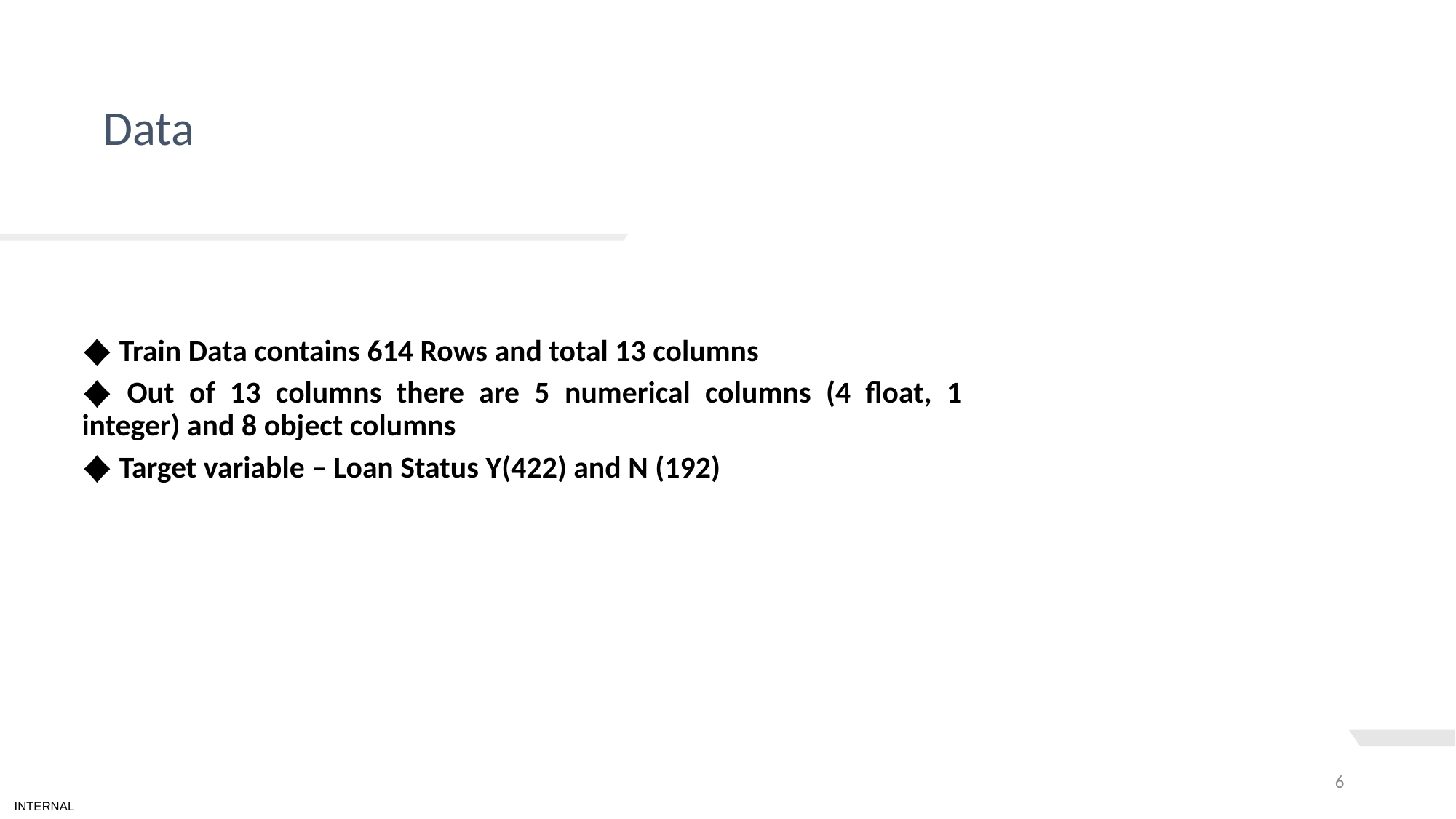

Data
♦ Train Data contains 614 Rows and total 13 columns
♦ Out of 13 columns there are 5 numerical columns (4 float, 1 integer) and 8 object columns
♦ Target variable – Loan Status Y(422) and N (192)
6